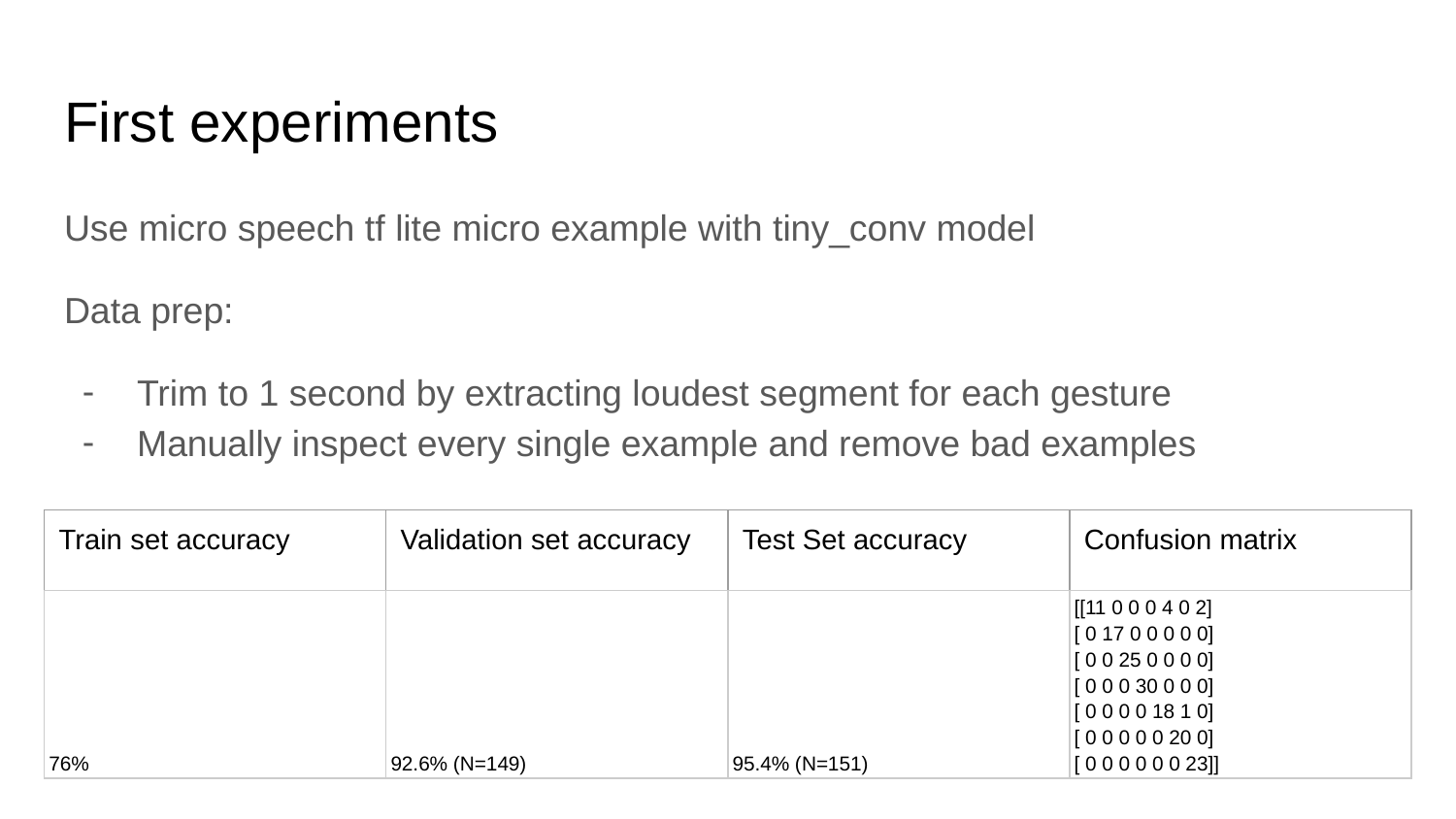

# First experiments
Use micro speech tf lite micro example with tiny_conv model
Data prep:
Trim to 1 second by extracting loudest segment for each gesture
Manually inspect every single example and remove bad examples

| Train set accuracy | Validation set accuracy | Test Set accuracy | Confusion matrix |
| --- | --- | --- | --- |
| 76% | 92.6% (N=149) | 95.4% (N=151) | [[11 0 0 0 4 0 2] [ 0 17 0 0 0 0 0] [ 0 0 25 0 0 0 0] [ 0 0 0 30 0 0 0] [ 0 0 0 0 18 1 0] [ 0 0 0 0 0 20 0] [ 0 0 0 0 0 0 23]] |